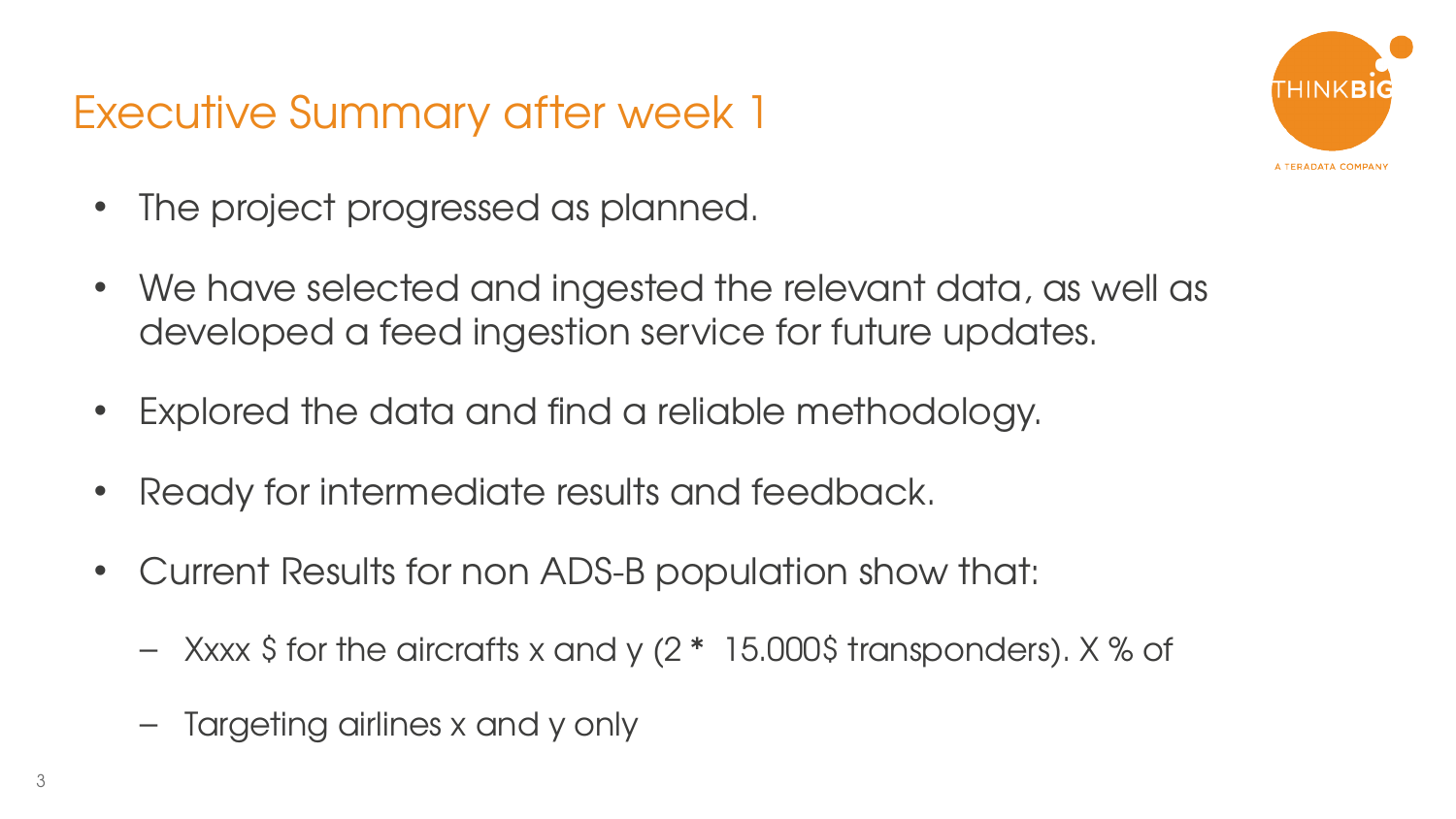

# Executive Summary after week 1
The project progressed as planned.
We have selected and ingested the relevant data, as well as developed a feed ingestion service for future updates.
Explored the data and find a reliable methodology.
Ready for intermediate results and feedback.
Current Results for non ADS-B population show that:
Xxxx $ for the aircrafts x and y (2 *  15.000$ transponders). X % of
Targeting airlines x and y only